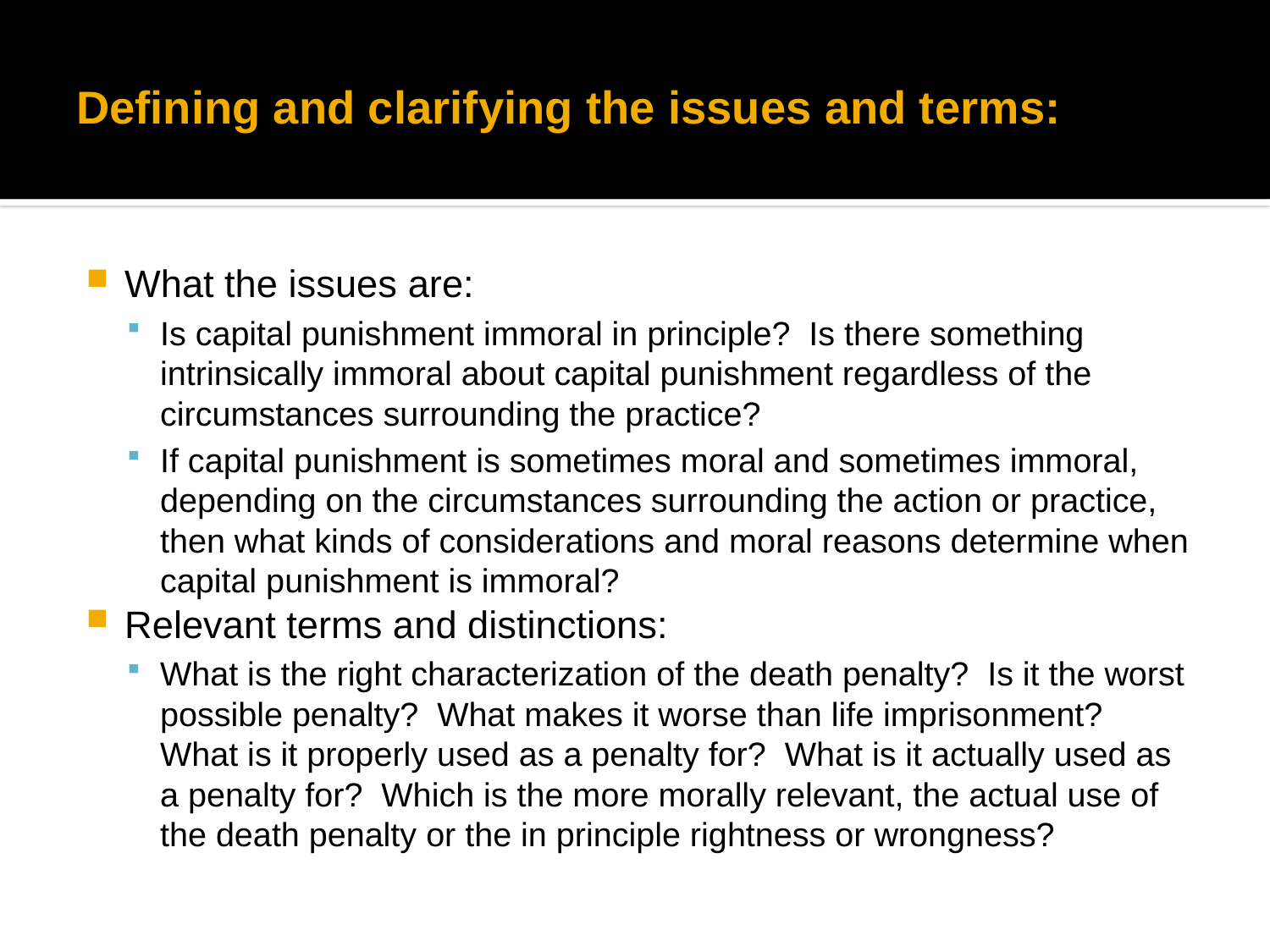

# Defining and clarifying the issues and terms:
What the issues are:
Is capital punishment immoral in principle?  Is there something intrinsically immoral about capital punishment regardless of the circumstances surrounding the practice?
If capital punishment is sometimes moral and sometimes immoral, depending on the circumstances surrounding the action or practice, then what kinds of considerations and moral reasons determine when capital punishment is immoral?
Relevant terms and distinctions:
What is the right characterization of the death penalty?  Is it the worst possible penalty?  What makes it worse than life imprisonment?  What is it properly used as a penalty for?  What is it actually used as a penalty for?  Which is the more morally relevant, the actual use of the death penalty or the in principle rightness or wrongness?